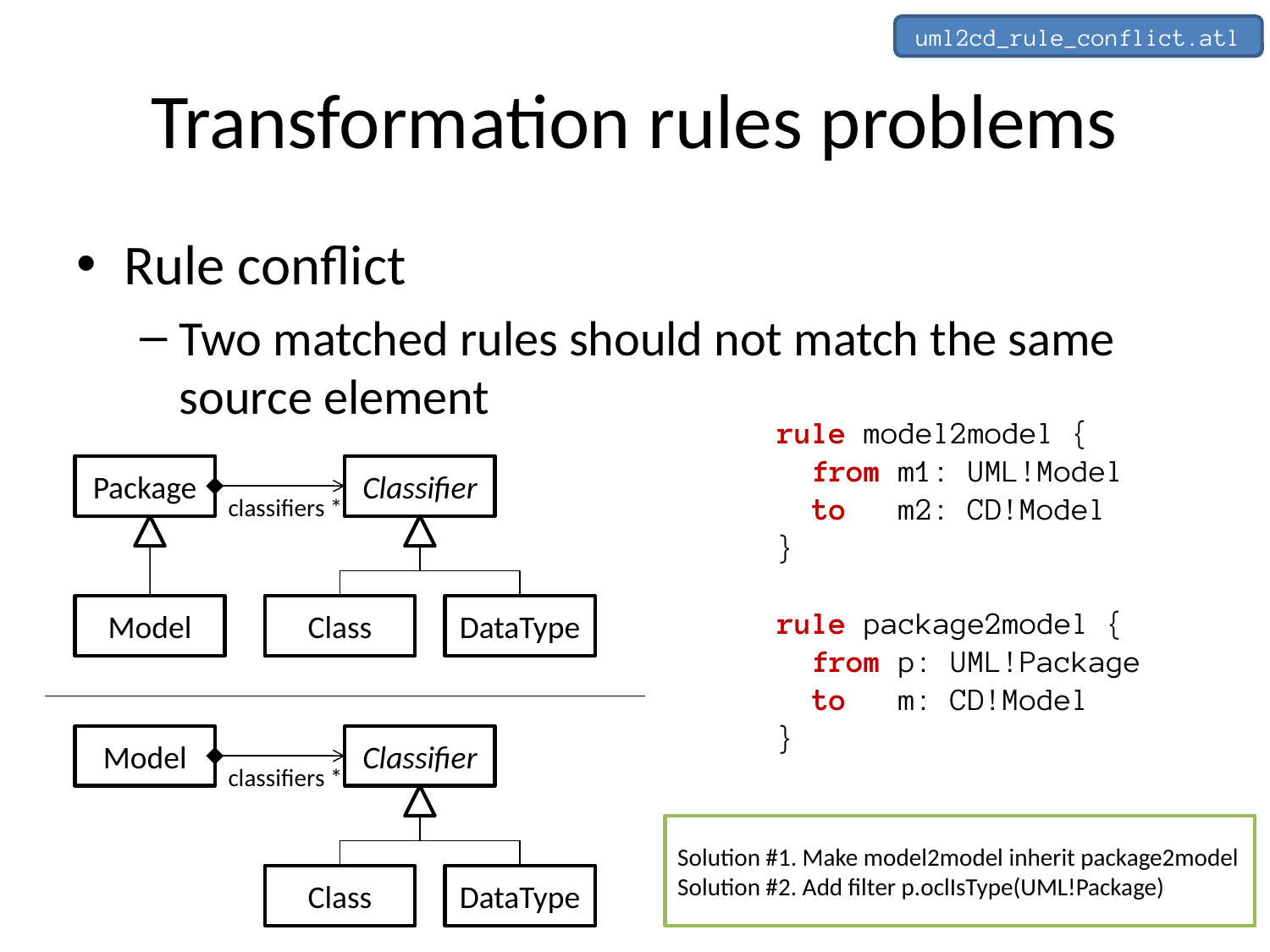

uml2cd_rule_conflict.atl
# Transformation rules problems
Rule conflict
Two matched rules should not match the same source element
rule model2model {
  from m1: UML!Model
  to   m2: CD!Model
}

rule package2model {
  from p: UML!Package
  to   m: CD!Model
}

Package
Classifier
classifiers *

Model
Class
DataType
Model
Classifier
classifiers *

Solution #1. Make model2model inherit package2model
Solution #2. Add filter p.oclIsType(UML!Package)
Class
DataType